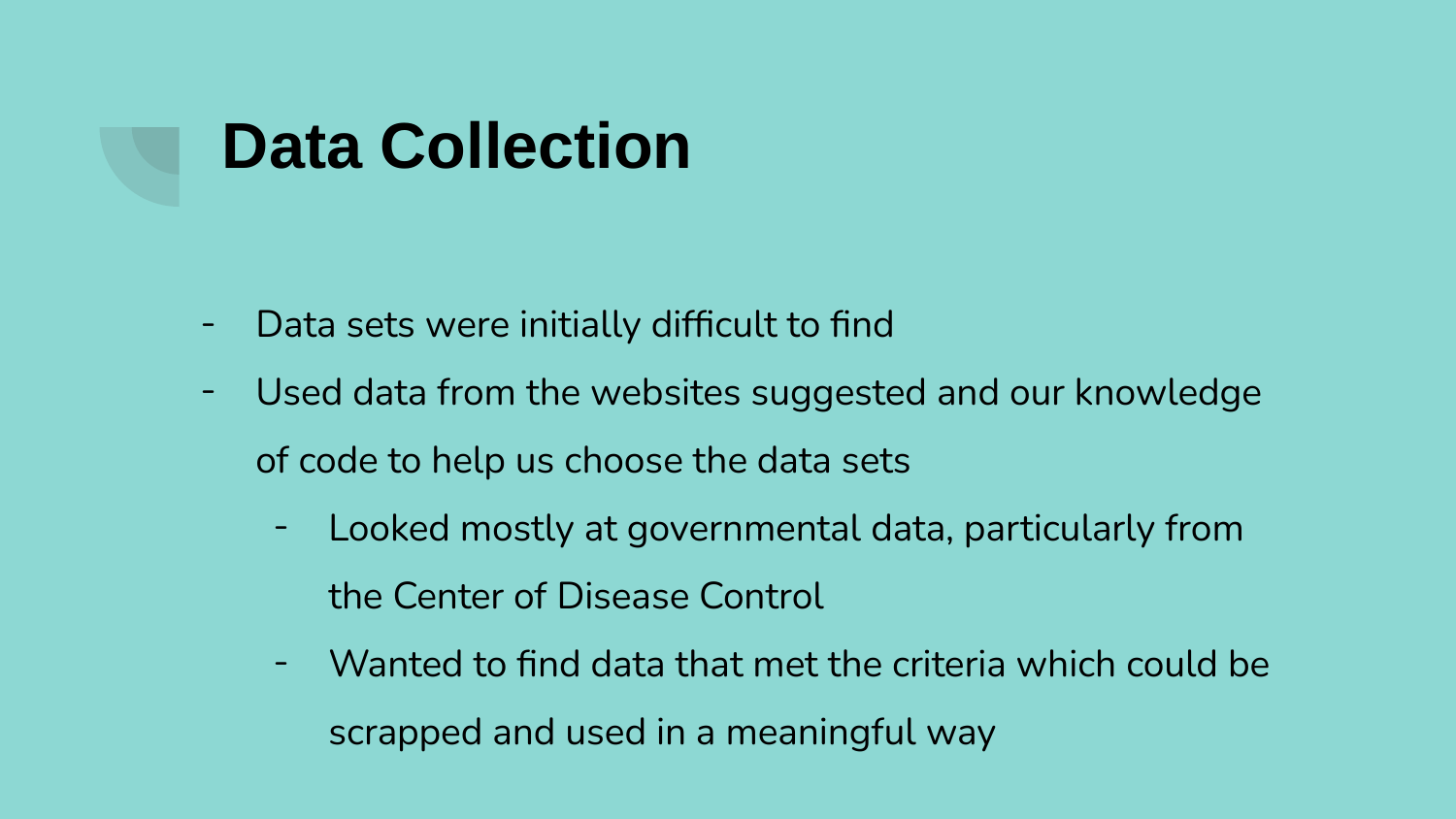

# Data Collection
Data sets were initially difficult to find
Used data from the websites suggested and our knowledge of code to help us choose the data sets
Looked mostly at governmental data, particularly from the Center of Disease Control
Wanted to find data that met the criteria which could be scrapped and used in a meaningful way